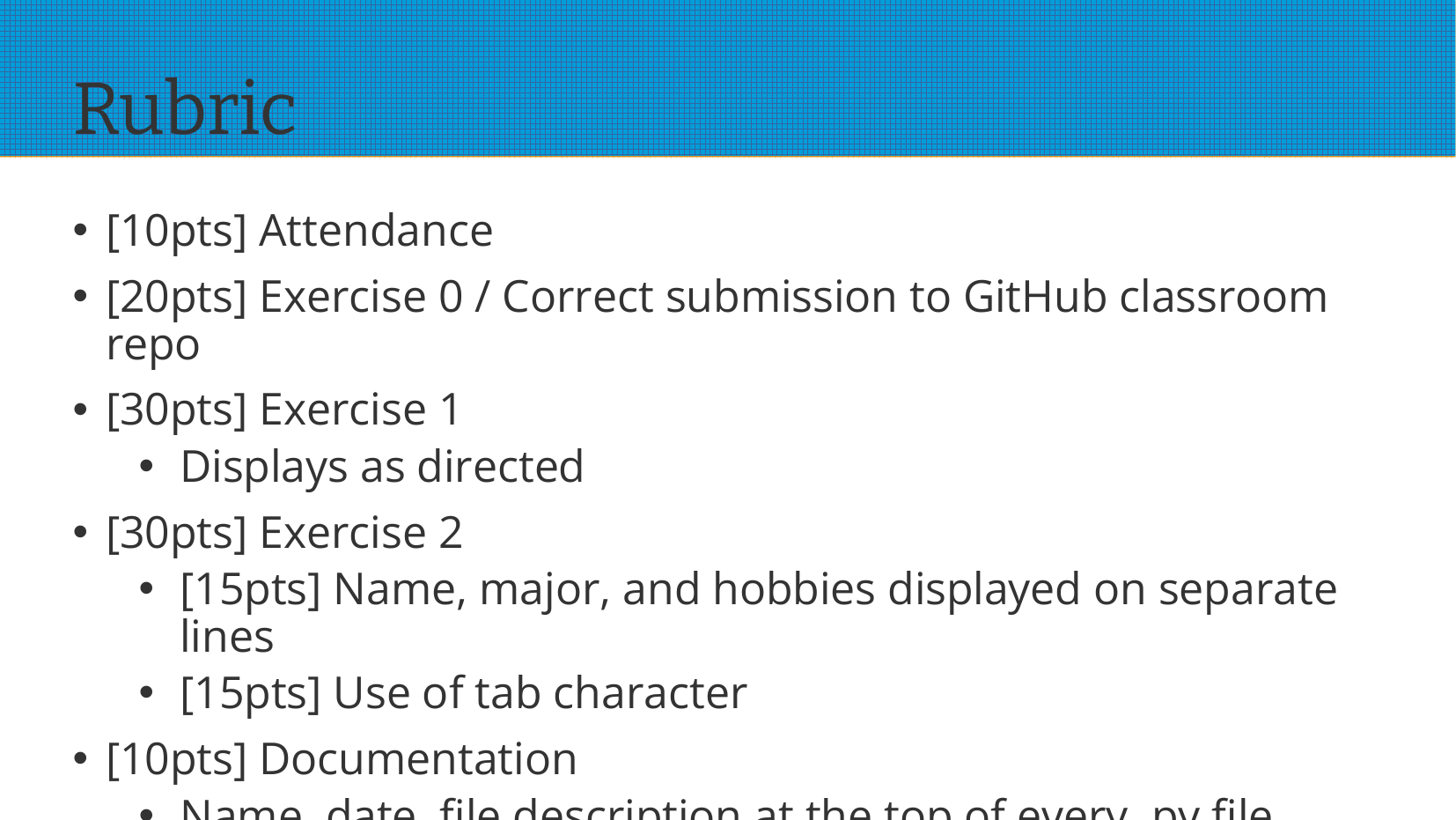

# Rubric
[10pts] Attendance
[20pts] Exercise 0 / Correct submission to GitHub classroom repo
[30pts] Exercise 1
Displays as directed
[30pts] Exercise 2
[15pts] Name, major, and hobbies displayed on separate lines
[15pts] Use of tab character
[10pts] Documentation
Name, date, file description at the top of every .py file